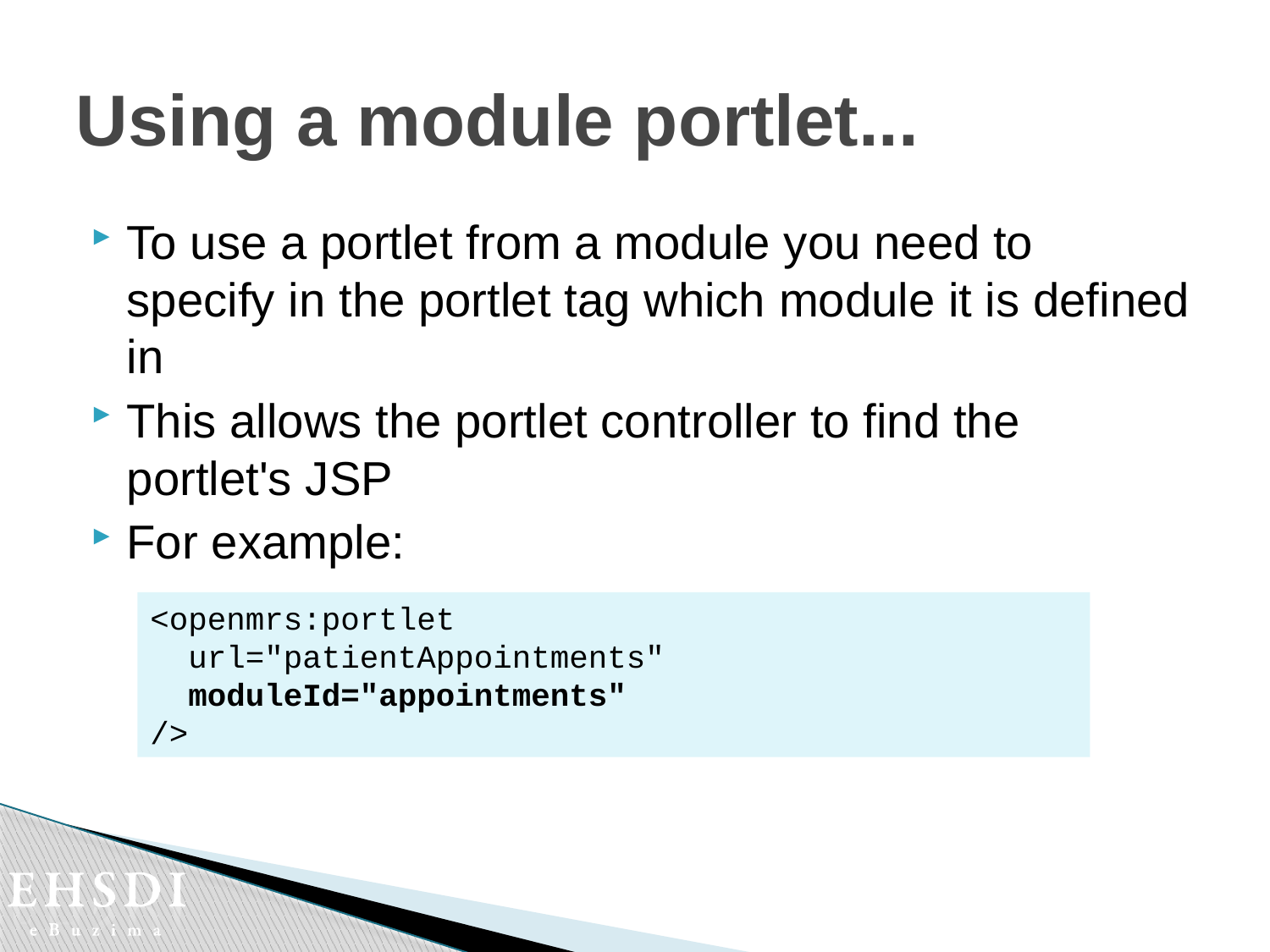

# Using a module portlet...
To use a portlet from a module you need to specify in the portlet tag which module it is defined in
This allows the portlet controller to find the portlet's JSP
For example:
<openmrs:portlet
  url="patientAppointments"
  moduleId="appointments"
/>